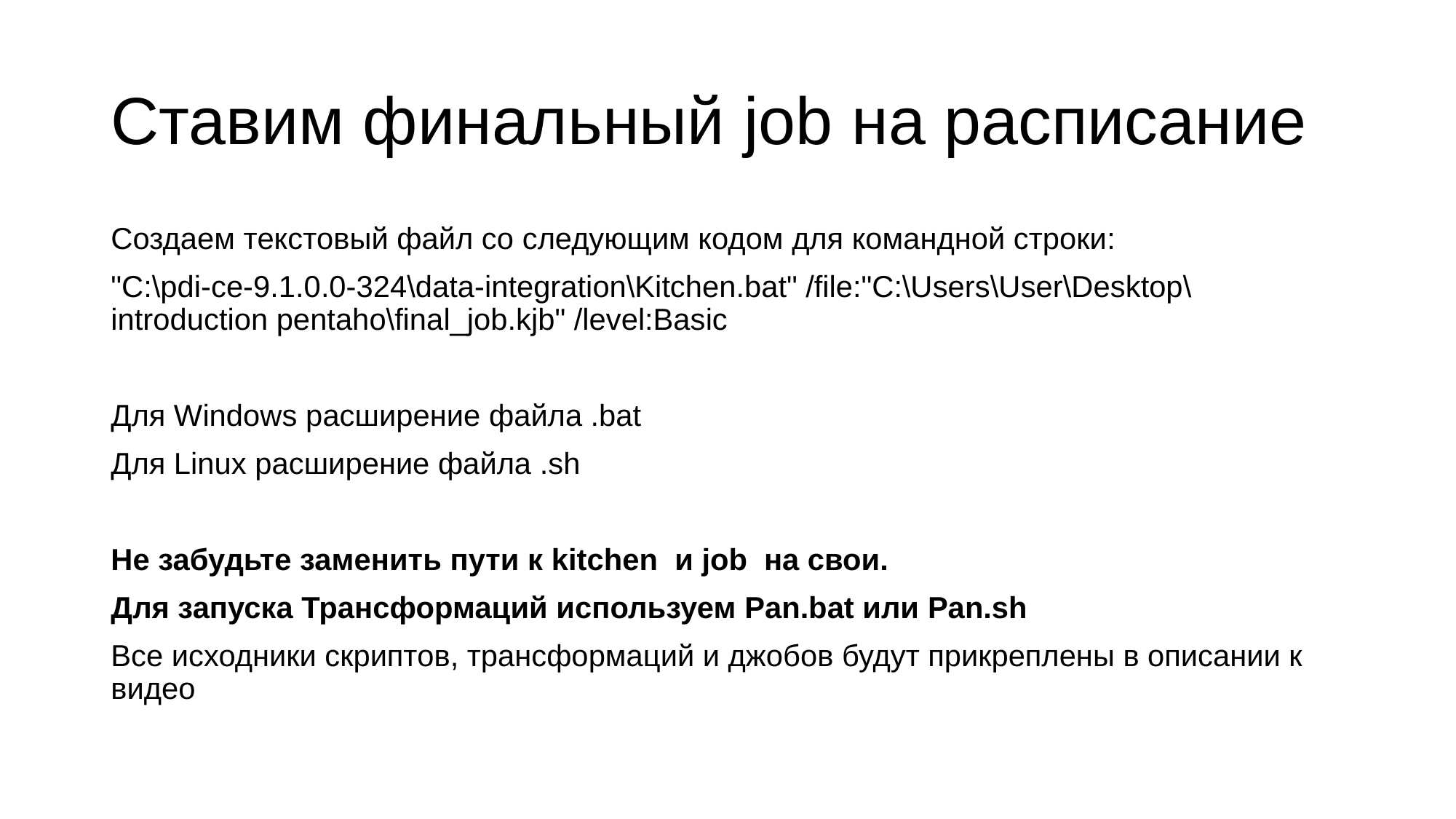

# Cтавим финальный job на расписание
Создаем текстовый файл со следующим кодом для командной строки:
"‪C:\pdi-ce-9.1.0.0-324\data-integration\Kitchen.bat" /file:"C:\Users\User\Desktop\introduction pentaho\final_job.kjb" /level:Basic

Для Windows расширение файла .bat
Для Linux расширение файла .sh

Не забудьте заменить пути к kitchen  и job  на свои.
Для запуска Трансформаций используем Pan.bat или Pan.sh
Все исходники скриптов, трансформаций и джобов будут прикреплены в описании к видео